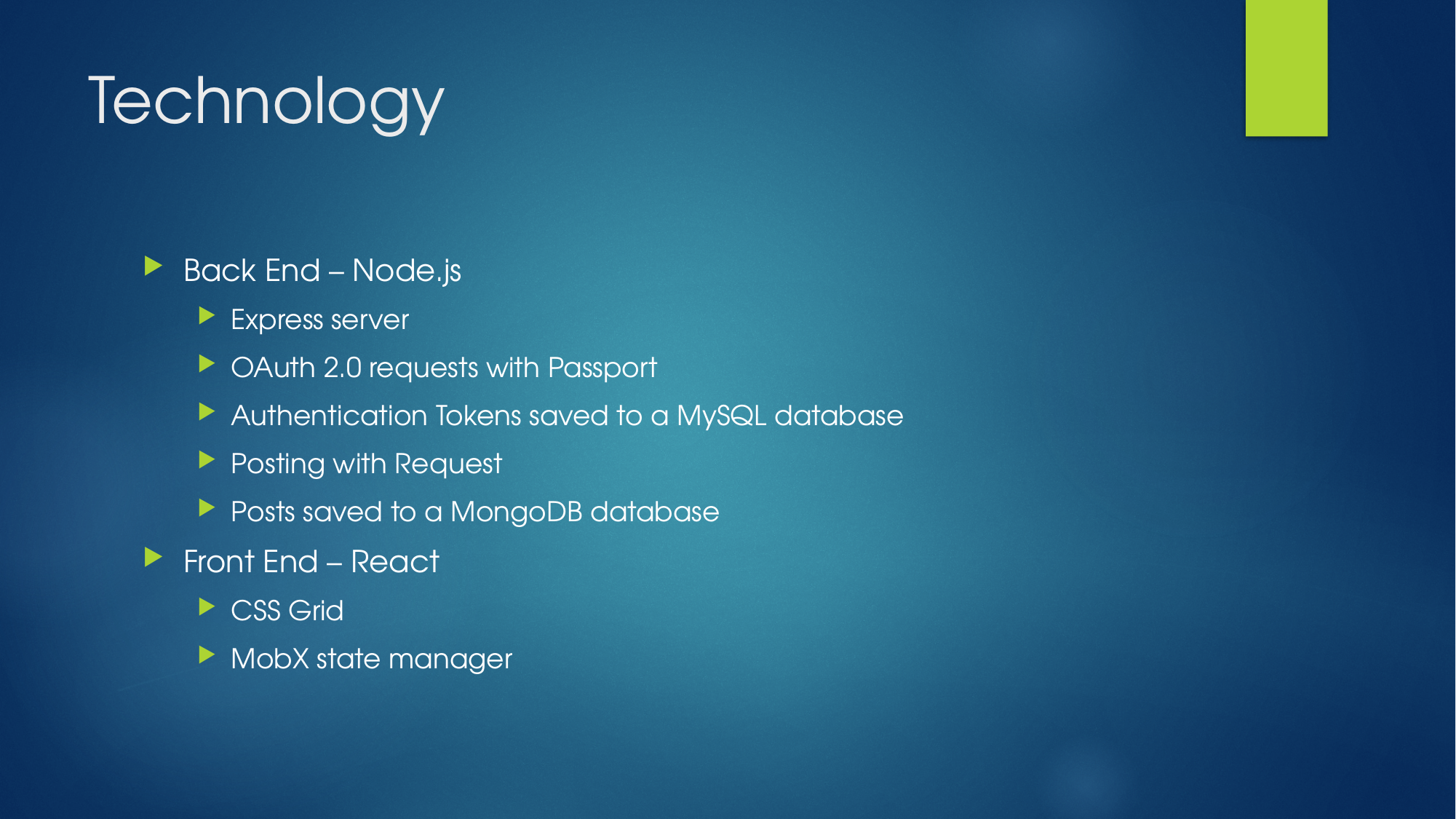

# Technology
Back End – Node.js
Express server
OAuth 2.0 requests with Passport
Authentication Tokens saved to a MySQL database
Posting with Request
Posts saved to a MongoDB database
Front End – React
CSS Grid
MobX state manager